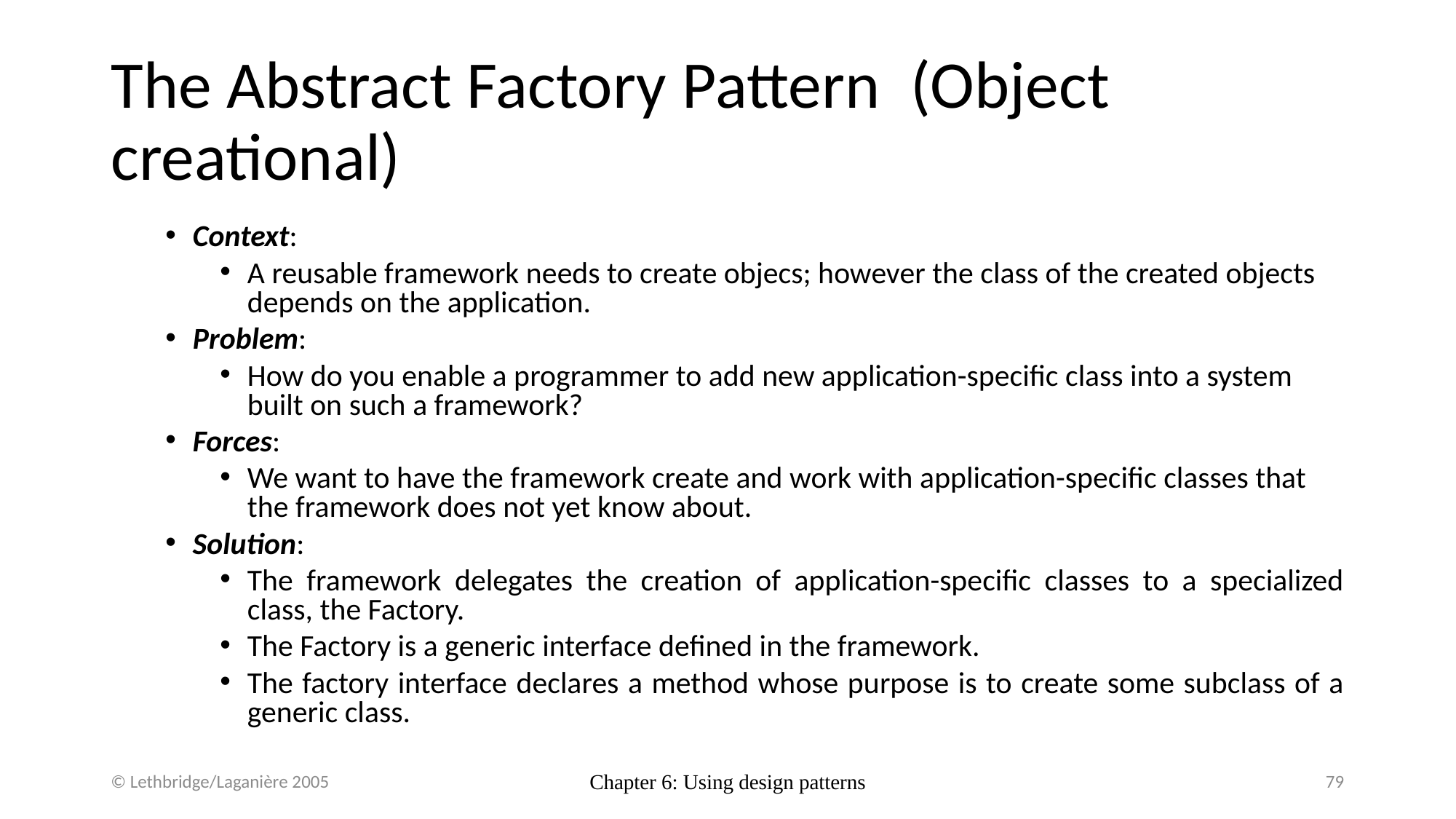

# The Abstract Factory Pattern  (Object creational)
Context:
A reusable framework needs to create objecs; however the class of the created objects depends on the application.
Problem:
How do you enable a programmer to add new application-specific class into a system built on such a framework?
Forces:
We want to have the framework create and work with application-specific classes that the framework does not yet know about.
Solution:
The framework delegates the creation of application-specific classes to a specialized class, the Factory.
The Factory is a generic interface defined in the framework.
The factory interface declares a method whose purpose is to create some subclass of a generic class.

© Lethbridge/Laganière 2005
Chapter 6: Using design patterns
79